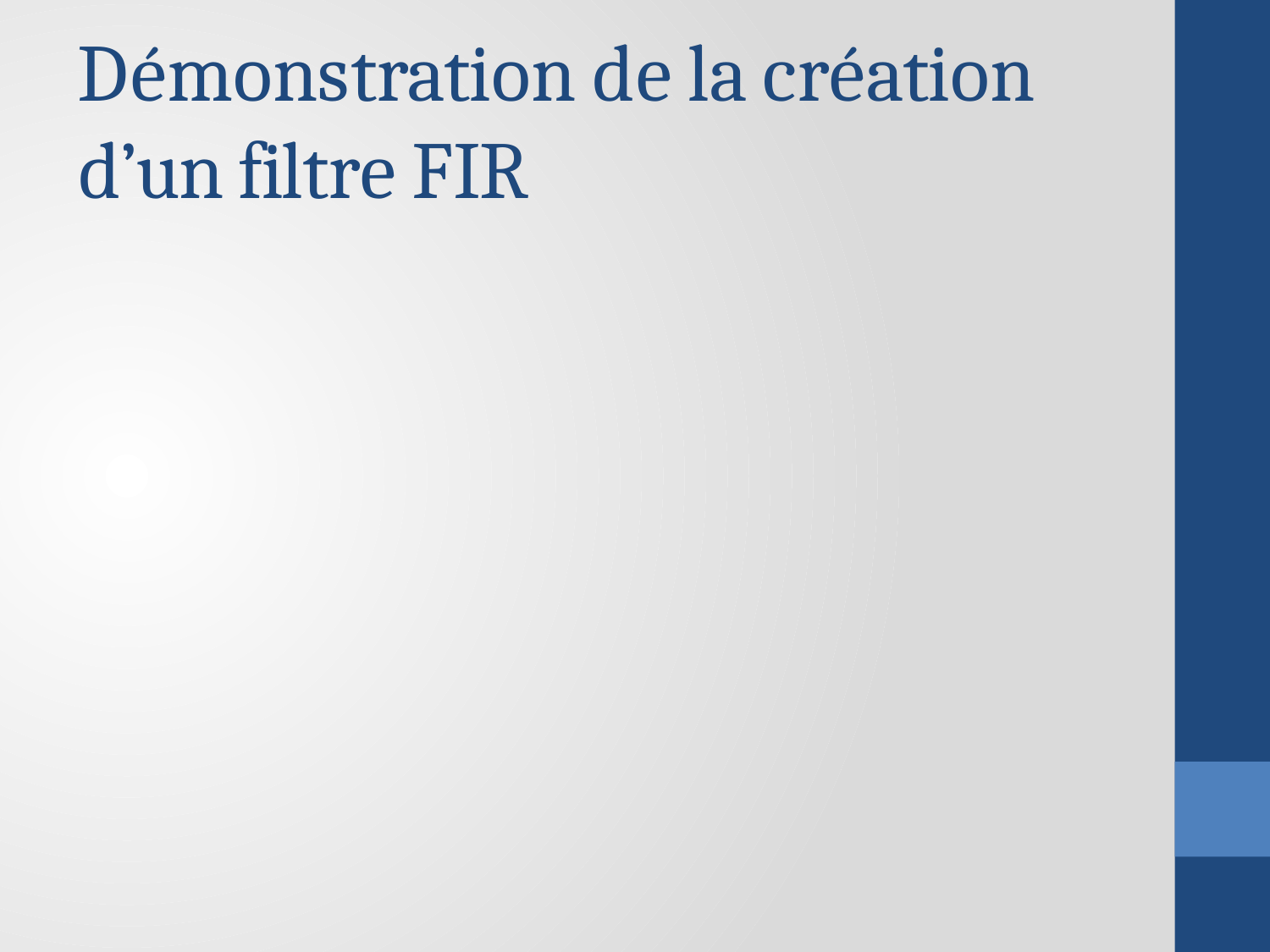

# Démonstration de la création d’un filtre FIR